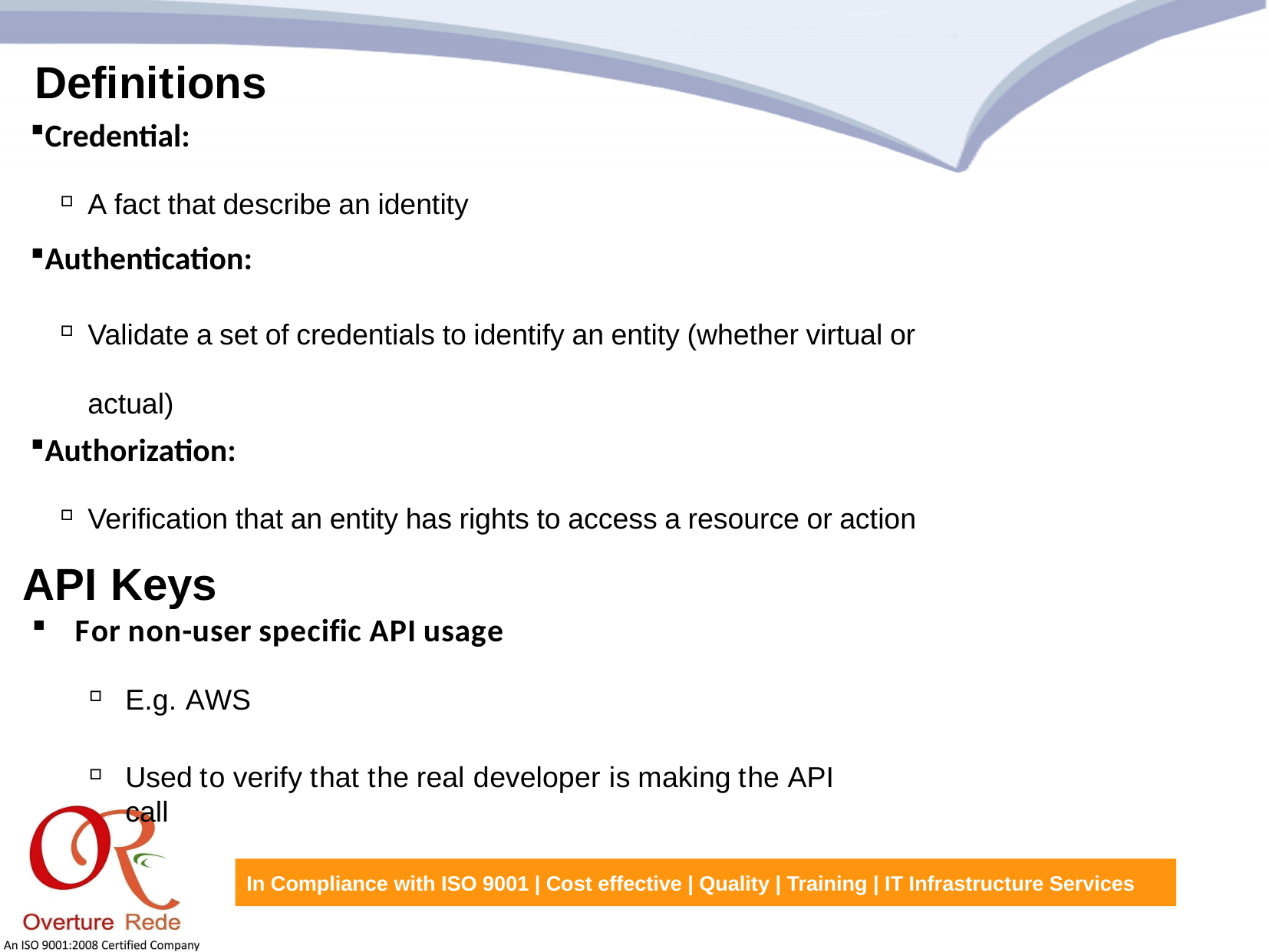

Definitions
Credential:

A fact that describe an identity
Authentication:
Validate a set of credentials to identify an entity (whether virtual or actual)
Authorization:

Verification that an entity has rights to access a resource or action
API Keys
For non-user specific API usage

E.g. AWS

Used to verify that the real developer is making the API call